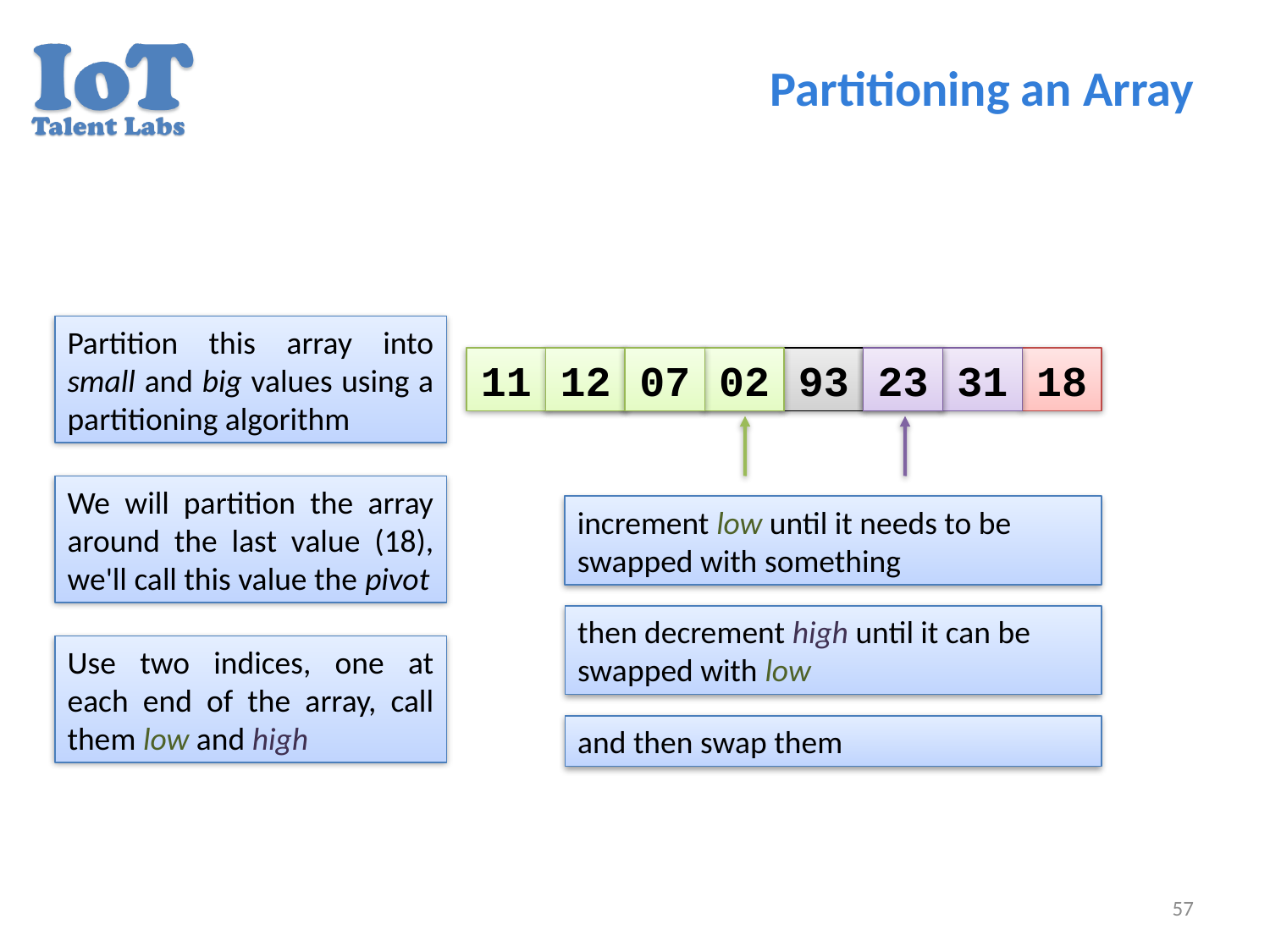

# Partitioning an Array
Partition this array into small and big values using a partitioning algorithm
11
12
12
07
07
23
02
93
02
23
31
18

We will partition the array around the last value (18), we'll call this value the pivot
increment low until it needs to be swapped with something
then decrement high until it can be swapped with low
Use two indices, one at each end of the array, call them low and high
and then swap them

57